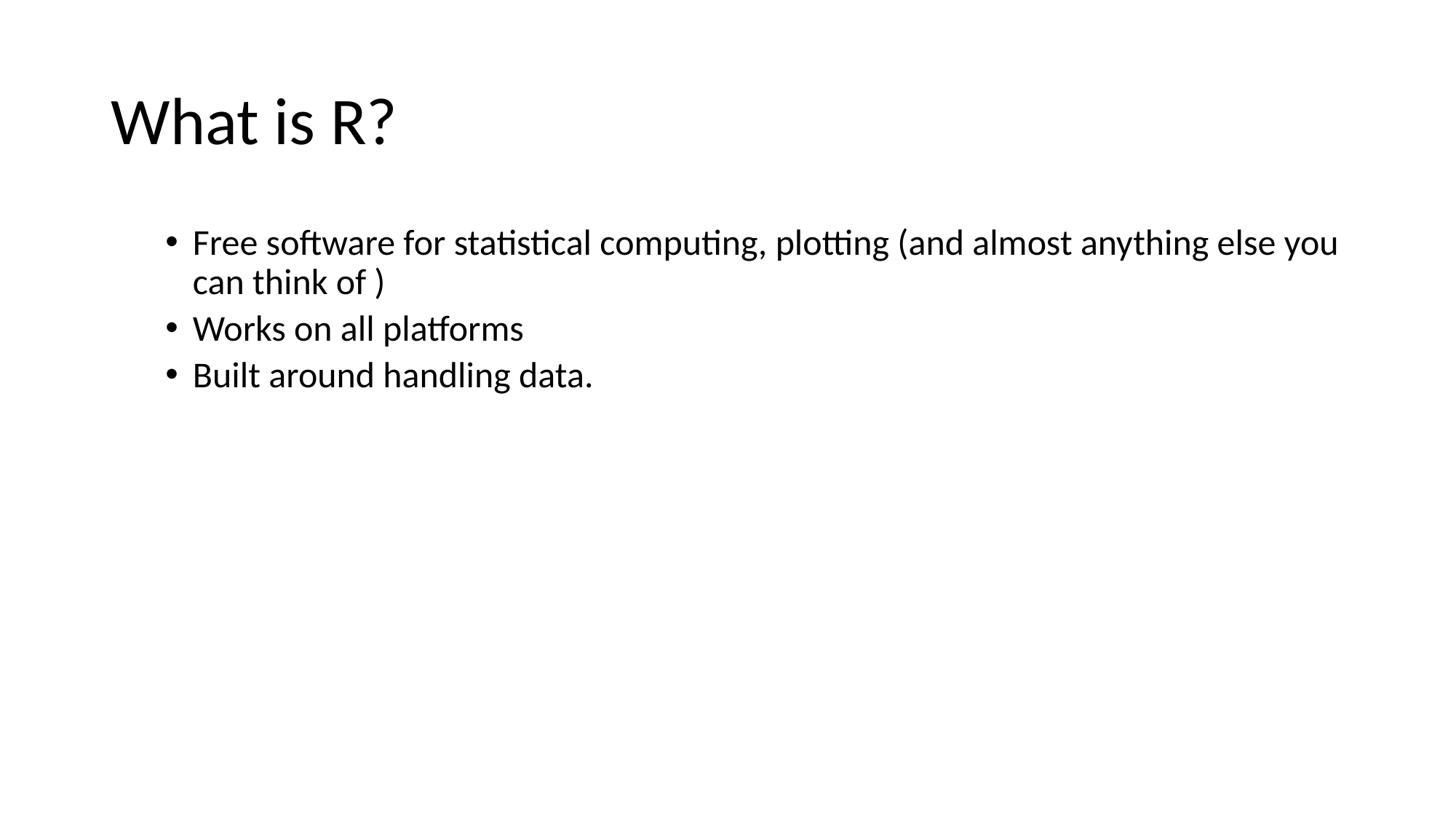

# What is R?
Free software for statistical computing, plotting (and almost anything else you can think of )
Works on all platforms
Built around handling data.